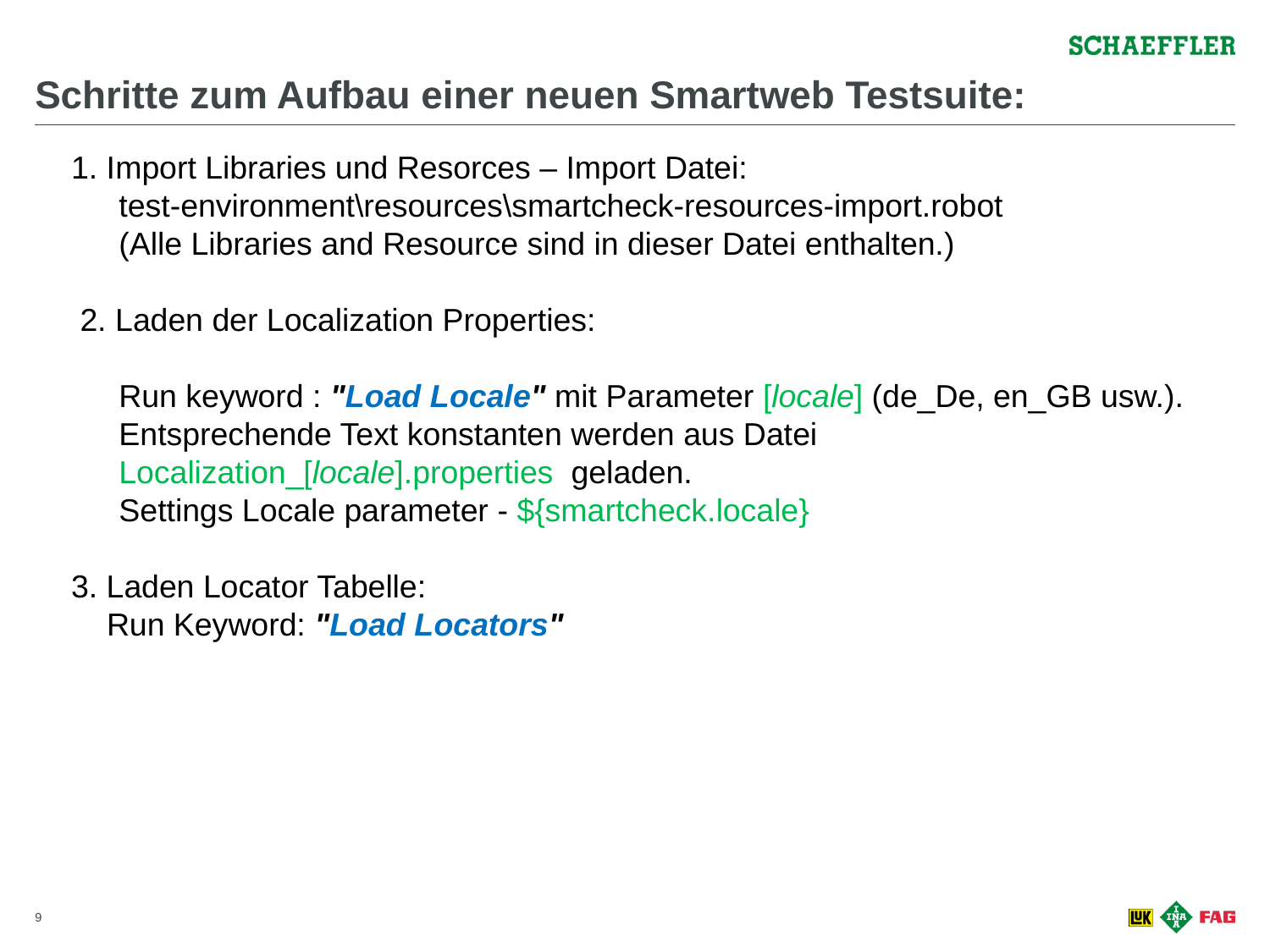

# Schritte zum Aufbau einer neuen Smartweb Testsuite:
1. Import Libraries und Resorces – Import Datei:
	test-environment\resources\smartcheck-resources-import.robot
	(Alle Libraries and Resource sind in dieser Datei enthalten.)

 2. Laden der Localization Properties:

	Run keyword : "Load Locale" mit Parameter [locale] (de_De, en_GB usw.).
     	Entsprechende Text konstanten werden aus Datei Localization_[locale].properties  geladen.
	Settings Locale parameter - ${smartcheck.locale}

3. Laden Locator Tabelle:
    Run Keyword: "Load Locators"
9